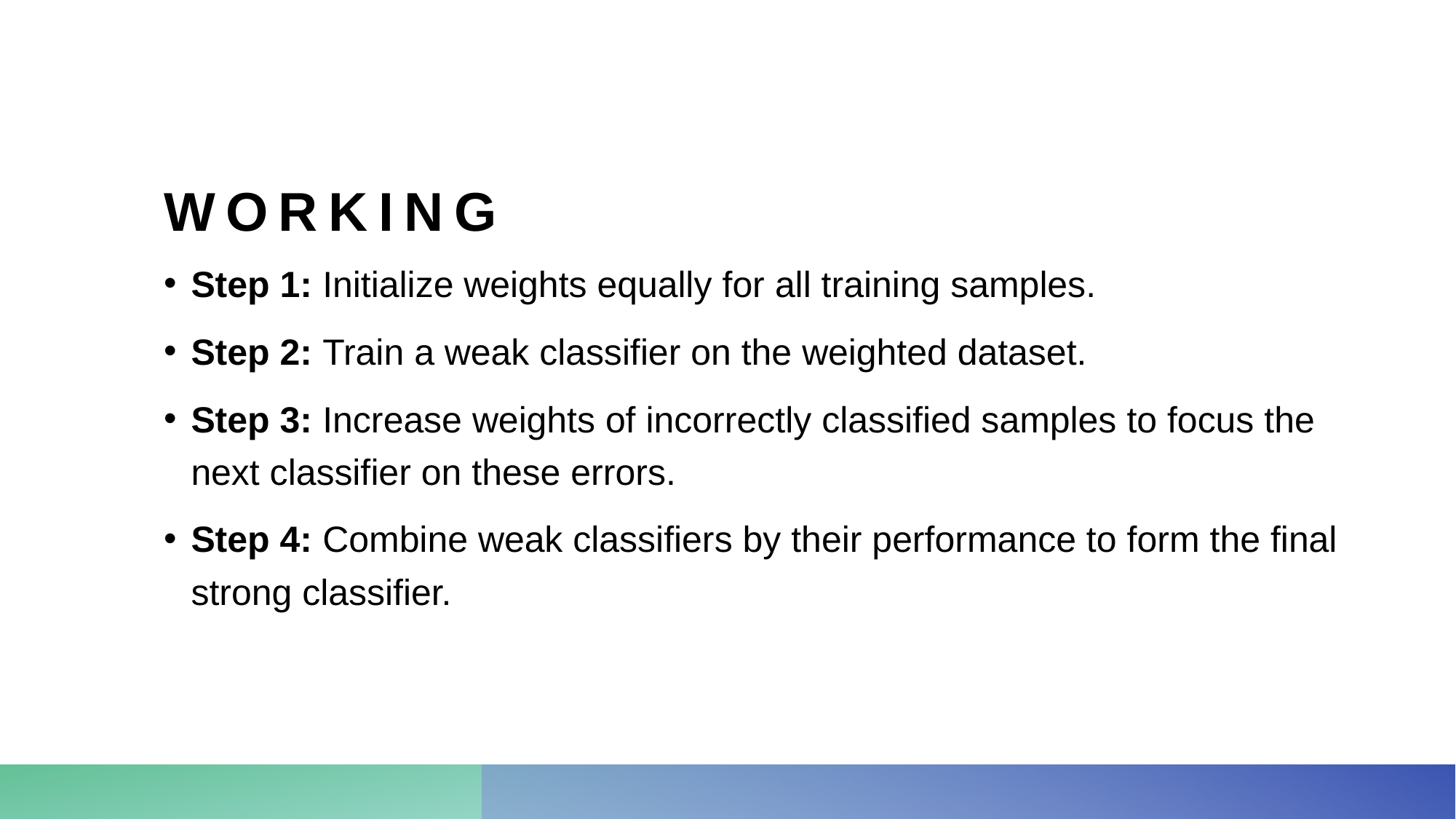

# Working
Step 1: Initialize weights equally for all training samples.
Step 2: Train a weak classifier on the weighted dataset.
Step 3: Increase weights of incorrectly classified samples to focus the next classifier on these errors.
Step 4: Combine weak classifiers by their performance to form the final strong classifier.